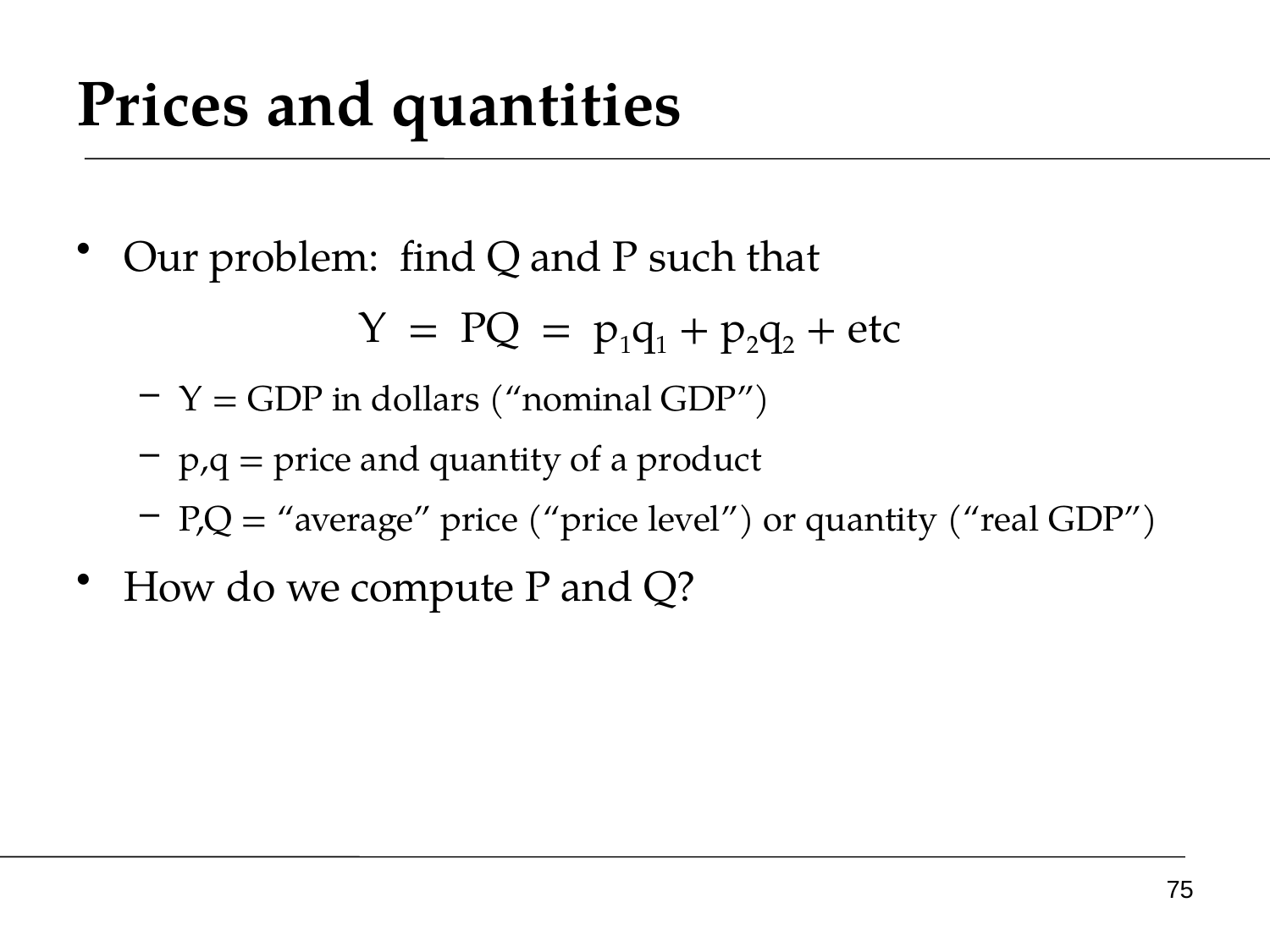

# Prices and quantities
Our problem:  find Q and P such that
Y  =  PQ  =  p1q1 + p2q2 + etc
Y = GDP in dollars (“nominal GDP”)
p,q = price and quantity of a product
P,Q = “average” price (“price level”) or quantity (“real GDP”)
How do we compute P and Q?
75